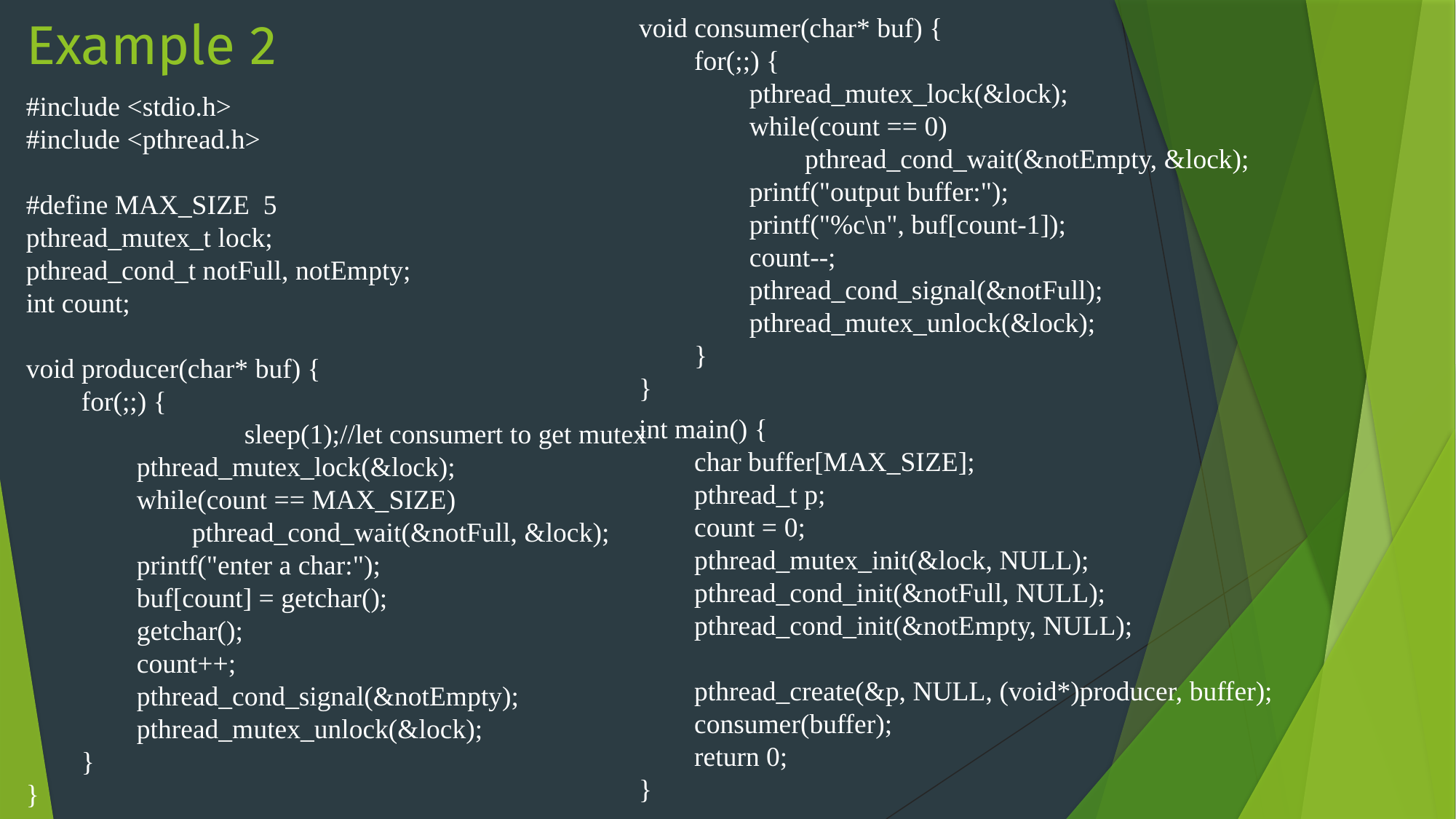

# Example 2
void consumer(char* buf) {
        for(;;) {
                pthread_mutex_lock(&lock);
                while(count == 0)
                        pthread_cond_wait(&notEmpty, &lock);
                printf("output buffer:");
                printf("%c\n", buf[count-1]);
                count--;
                pthread_cond_signal(&notFull);
                pthread_mutex_unlock(&lock);
        }
}
#include <stdio.h>
#include <pthread.h>

#define MAX_SIZE  5
pthread_mutex_t lock;
pthread_cond_t notFull, notEmpty;
int count;

void producer(char* buf) {
        for(;;) {
		sleep(1);//let consumert to get mutex
                pthread_mutex_lock(&lock);
                while(count == MAX_SIZE)
                        pthread_cond_wait(&notFull, &lock);
                printf("enter a char:");
                buf[count] = getchar();
                getchar();
                count++;
                pthread_cond_signal(&notEmpty);
                pthread_mutex_unlock(&lock);
        }
}
int main() {
        char buffer[MAX_SIZE];
        pthread_t p;
        count = 0;
        pthread_mutex_init(&lock, NULL);
        pthread_cond_init(&notFull, NULL);
        pthread_cond_init(&notEmpty, NULL);

        pthread_create(&p, NULL, (void*)producer, buffer);
        consumer(buffer);
        return 0;
}